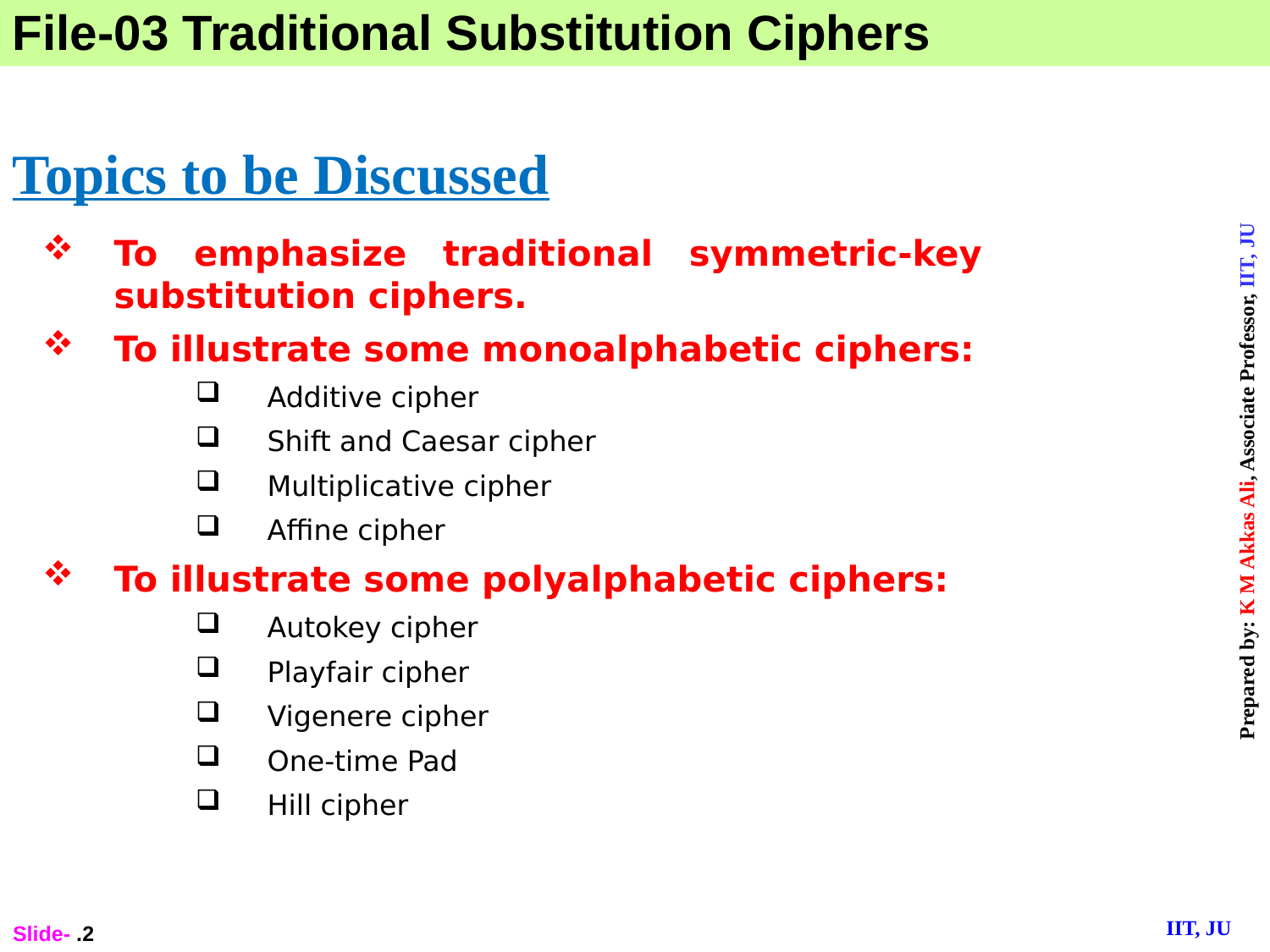

File-03 Traditional Substitution Ciphers
Topics to be Discussed
To emphasize traditional symmetric-key substitution ciphers.
To illustrate some monoalphabetic ciphers:
Additive cipher
Shift and Caesar cipher
Multiplicative cipher
Affine cipher
To illustrate some polyalphabetic ciphers:
Autokey cipher
Playfair cipher
Vigenere cipher
One-time Pad
Hill cipher
Slide- .2